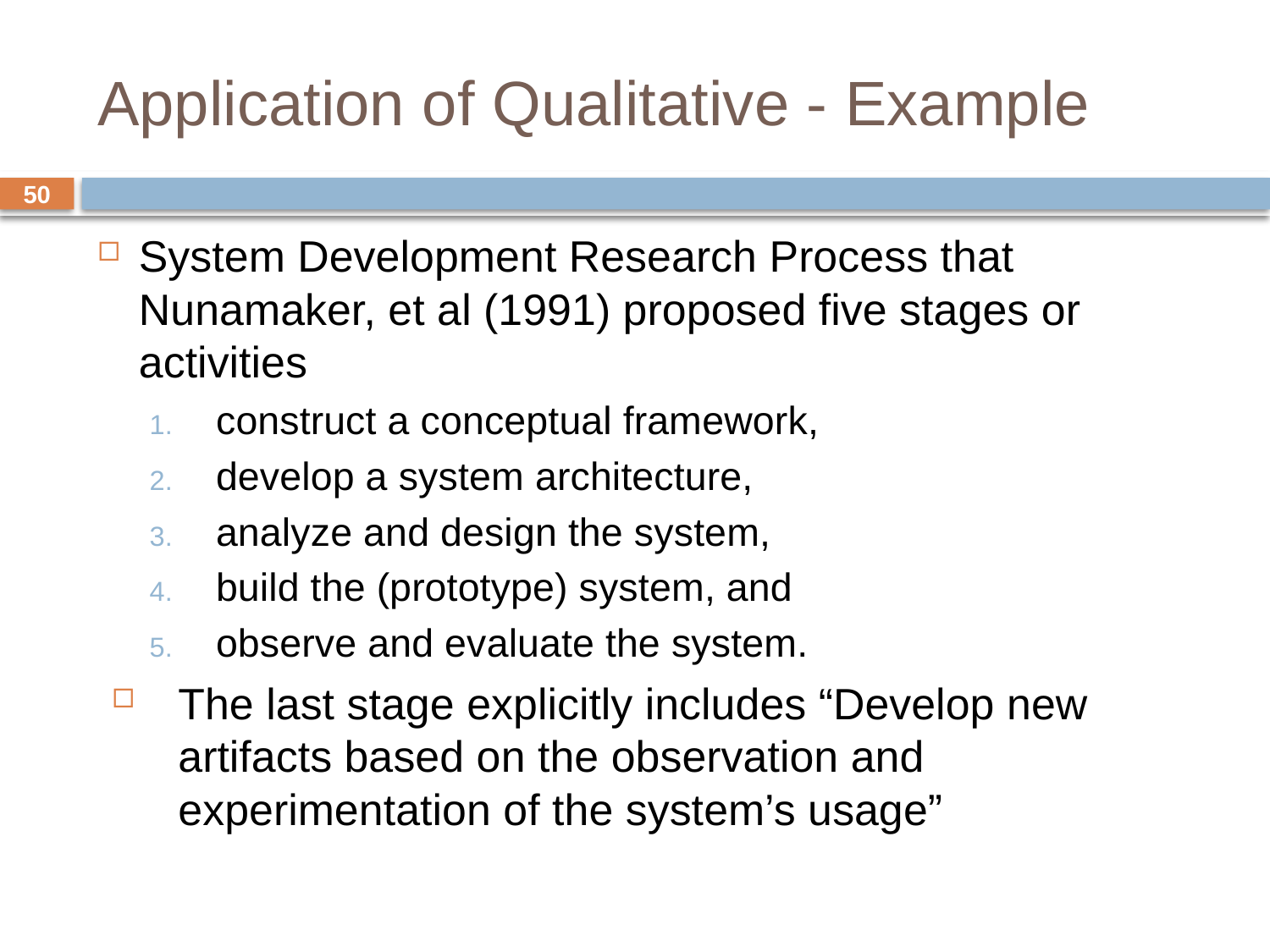

# Application of Qualitative - Example
50
System Development Research Process that Nunamaker, et al (1991) proposed five stages or activities
construct a conceptual framework,
develop a system architecture,
analyze and design the system,
build the (prototype) system, and
observe and evaluate the system.
The last stage explicitly includes “Develop new artifacts based on the observation and experimentation of the system’s usage”